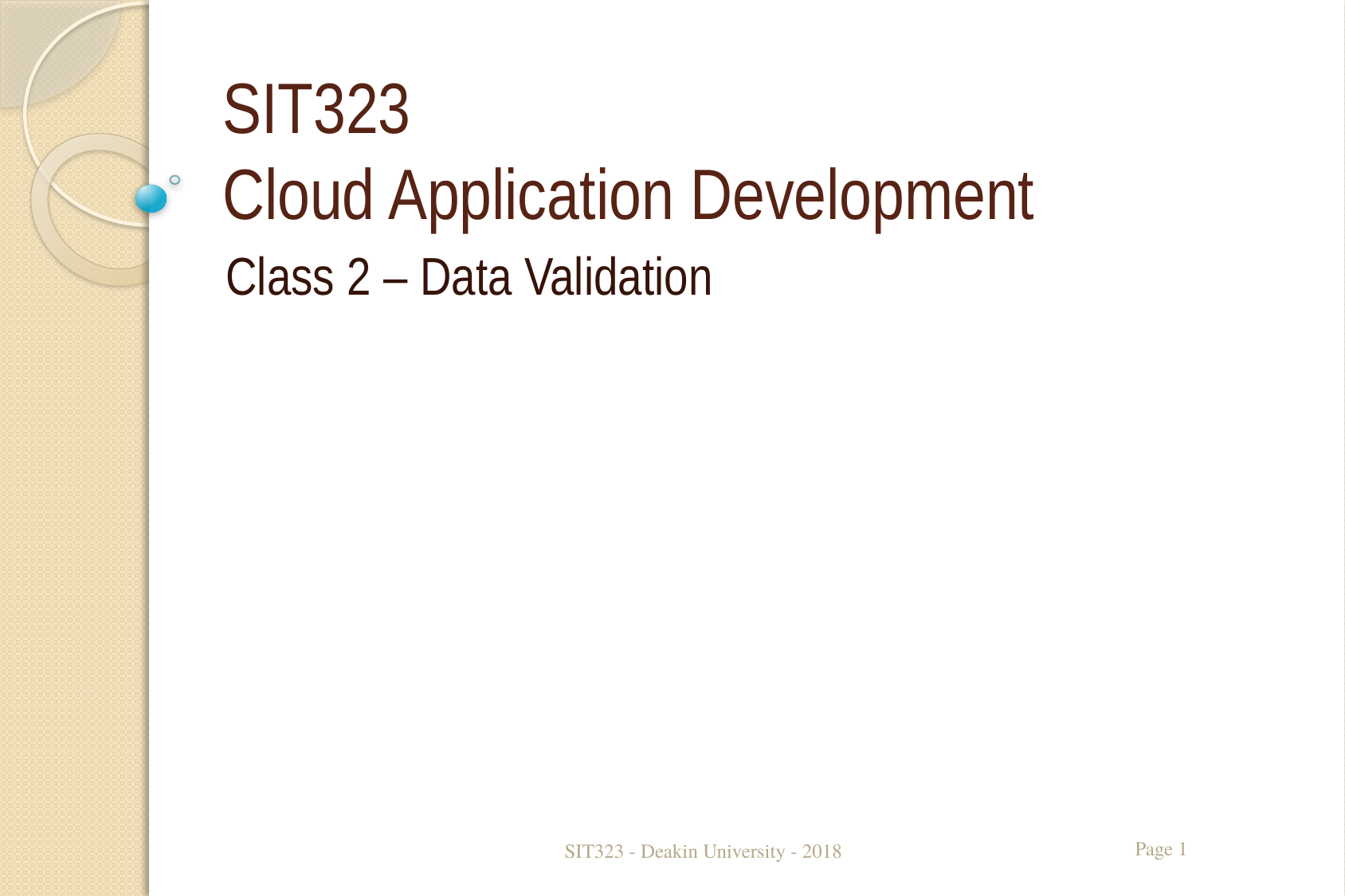

# SIT323 Cloud Application Development
Class 2 – Data Validation
SIT323 - Deakin University - 2018
Page 1